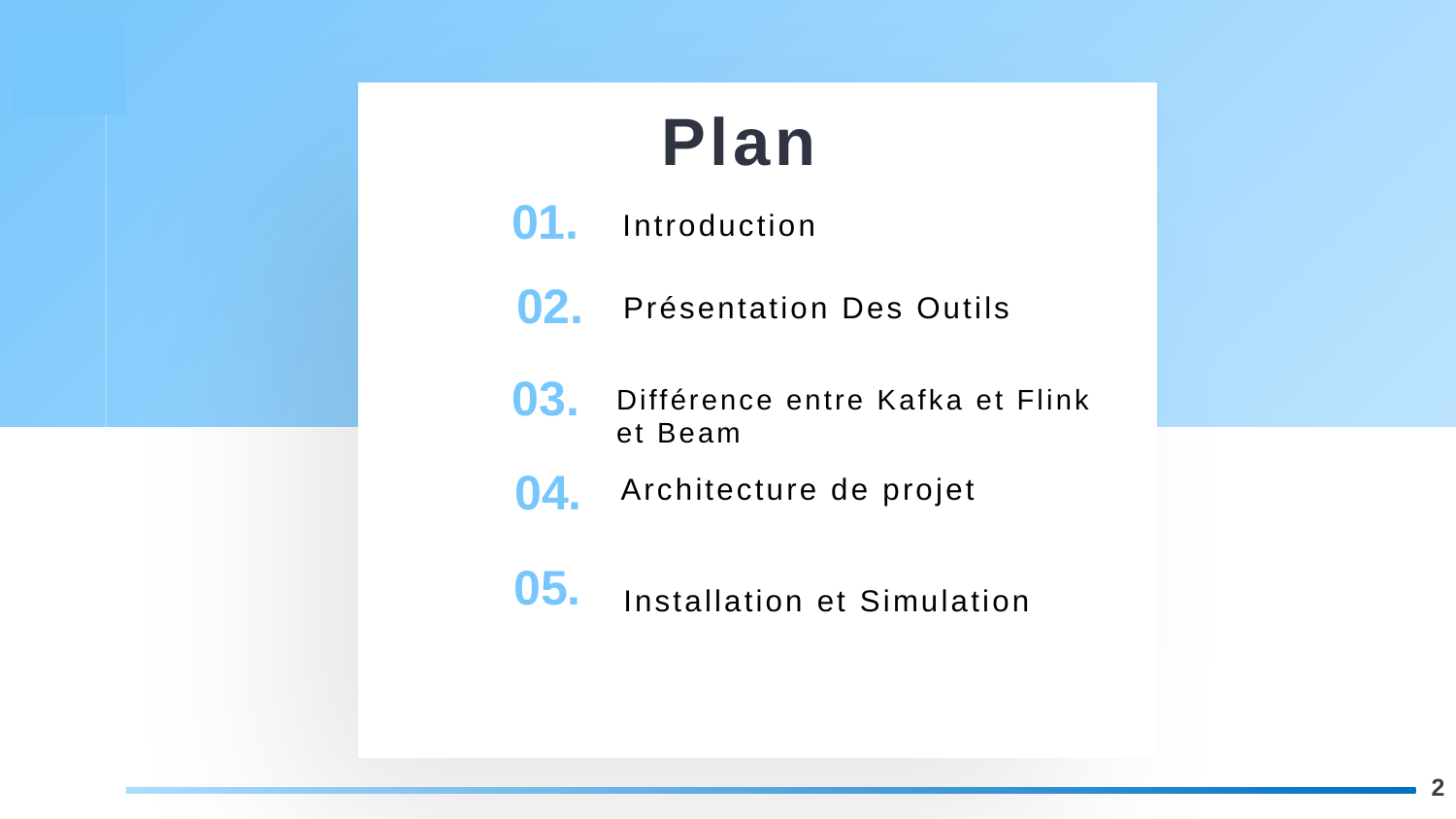

Plan
01.
Introduction
02.
Présentation Des Outils
03.
Différence entre Kafka et Flink
et Beam
04.
Installation et Simulation
Architecture de projet

05.
2